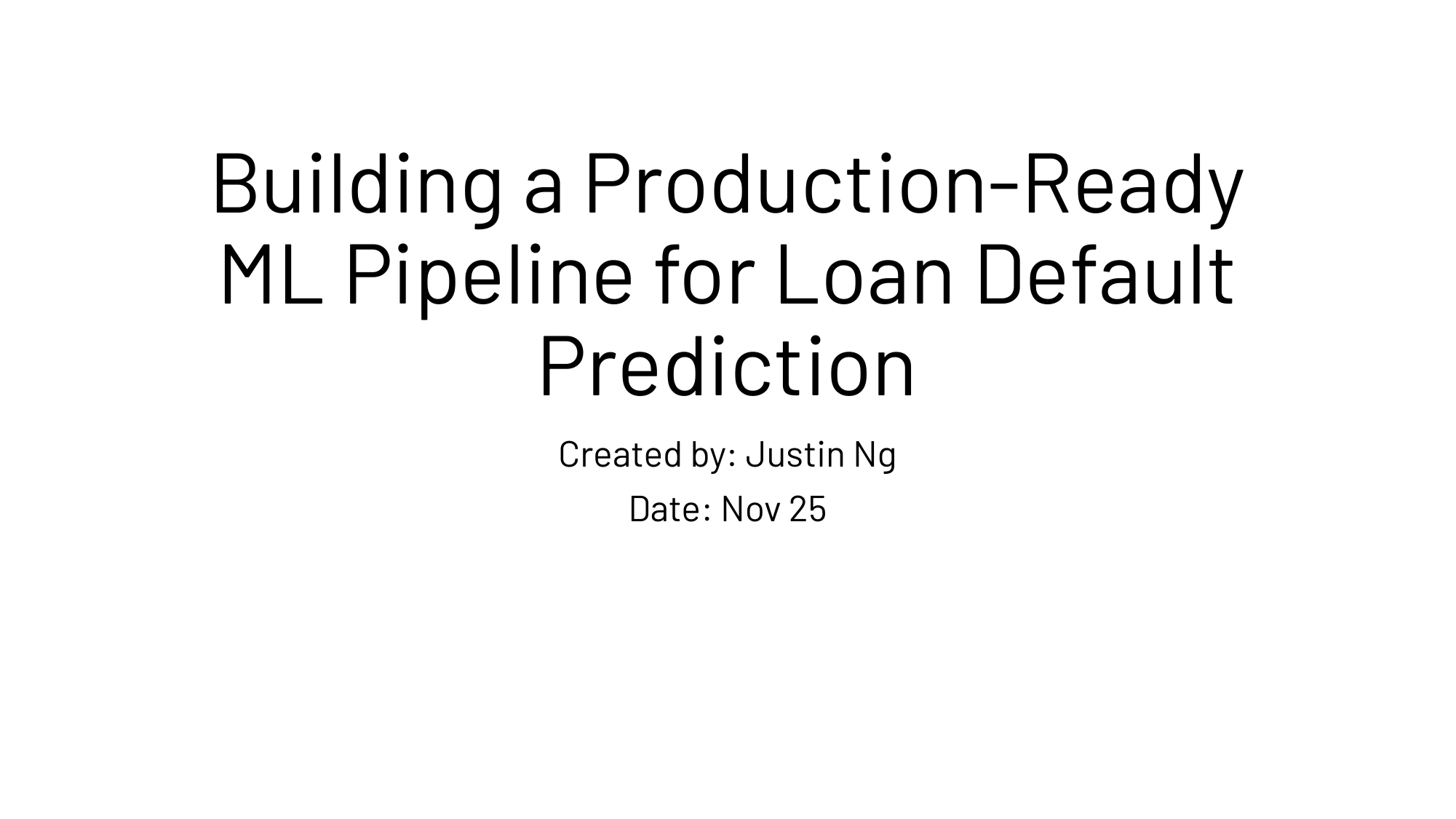

# Building a Production-Ready ML Pipeline for Loan Default Prediction
Created by: Justin Ng
Date: Nov 25